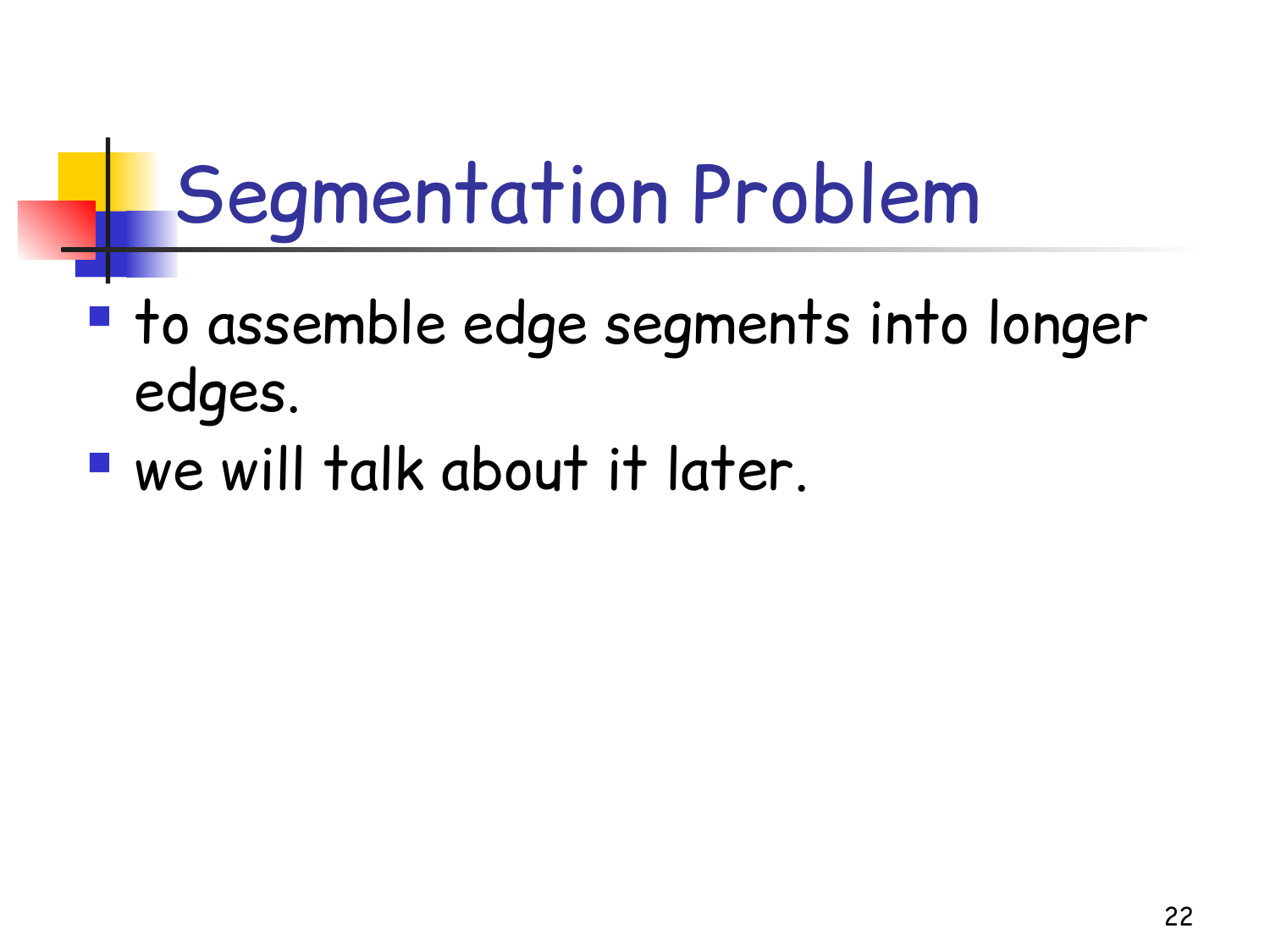

# Segmentation Problem
to assemble edge segments into longer edges.
we will talk about it later.
22